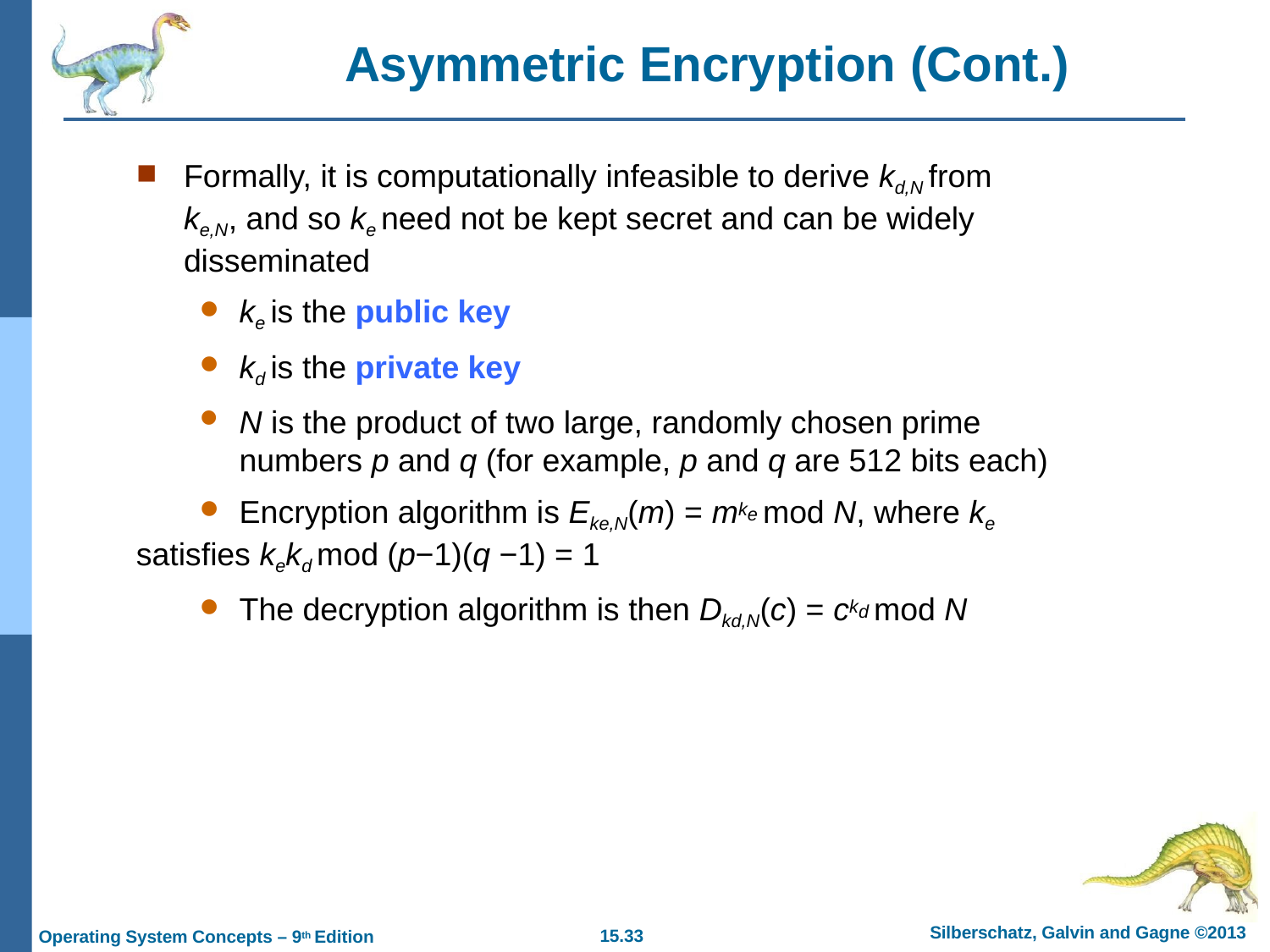

# Asymmetric Encryption (Cont.)
Formally, it is computationally infeasible to derive kd,N from  ke,N, and so ke need not be kept secret and can be widely  disseminated
ke is the public key
kd is the private key
N is the product of two large, randomly chosen prime  numbers p and q (for example, p and q are 512 bits each)
Encryption algorithm is Eke,N(m) = mke mod N, where ke
satisfies kekd mod (p−1)(q −1) = 1
The decryption algorithm is then Dkd,N(c) = ckd mod N

Silberschatz, Galvin and Gagne ©2013
15.33
Operating System Concepts – 9th Edition